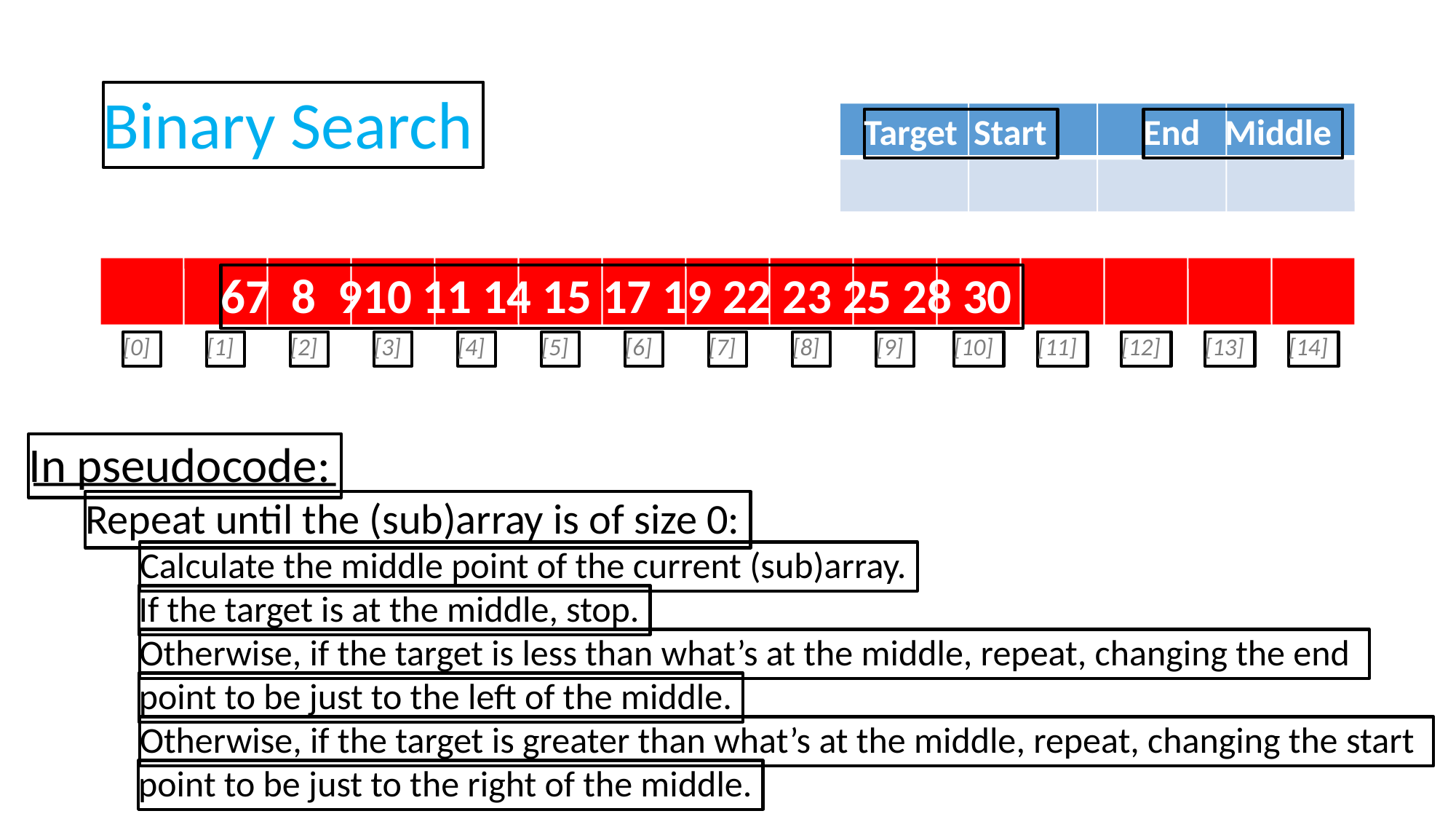

Binary Search

Target  Start
End   Middle

67  8  910 11 14 15 17 19 22 23 25 28 30

[0]
[1]
[2]
[3]
[4]
[5]
[6]
[7]
[8]
[9]
[10]
[11]
[12]
[13]
[14]

In pseudocode:

Repeat until the (sub)array is of size 0:
Calculate the middle point of the current (sub)array.
If the target is at the middle, stop.
Otherwise, if the target is less than what’s at the middle, repeat, changing the end
point to be just to the left of the middle.
Otherwise, if the target is greater than what’s at the middle, repeat, changing the start
point to be just to the right of the middle.